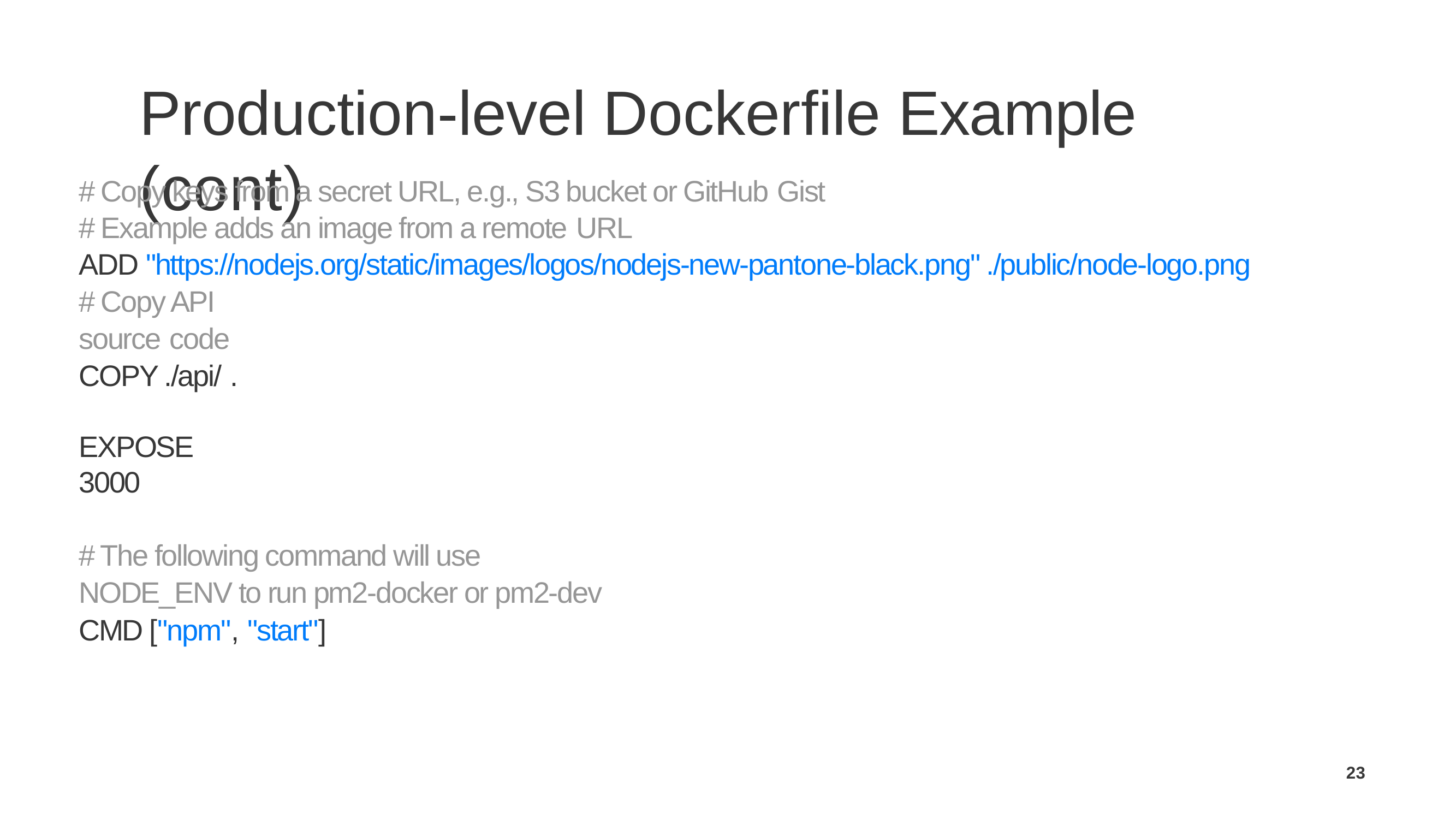

# Production-level Dockerﬁle Example (cont)
# Copy keys from a secret URL, e.g., S3 bucket or GitHub Gist
# Example adds an image from a remote URL
ADD "https://nodejs.org/static/images/logos/nodejs-new-pantone-black.png" ./public/node-logo.png
# Copy API source code  COPY ./api/ .

EXPOSE 3000

# The following command will use NODE_ENV to run pm2-docker or pm2-dev  CMD ["npm", "start"]
23